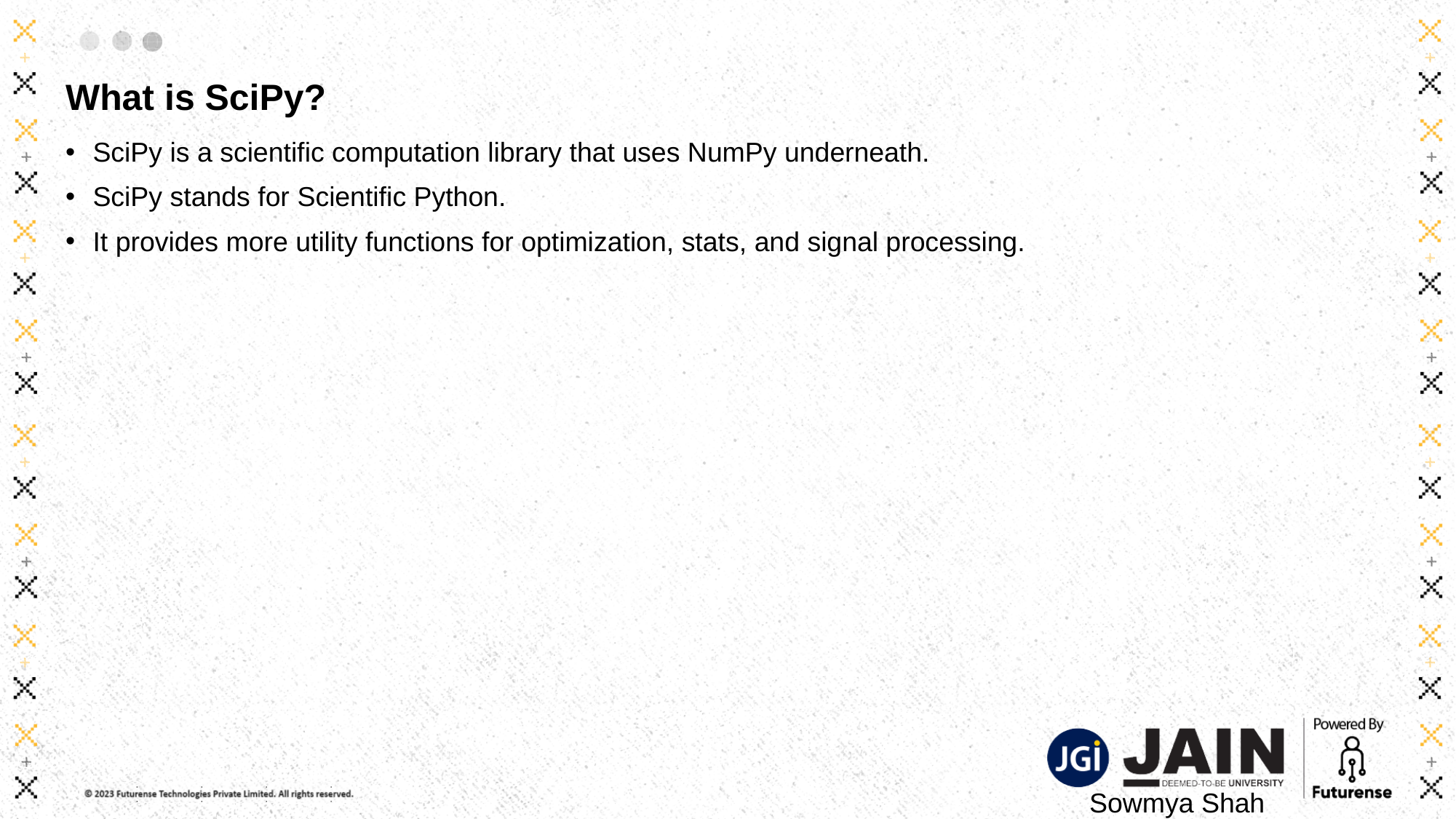

# What is SciPy?
SciPy is a scientific computation library that uses NumPy underneath.
SciPy stands for Scientific Python.
It provides more utility functions for optimization, stats, and signal processing.
Sowmya Shah